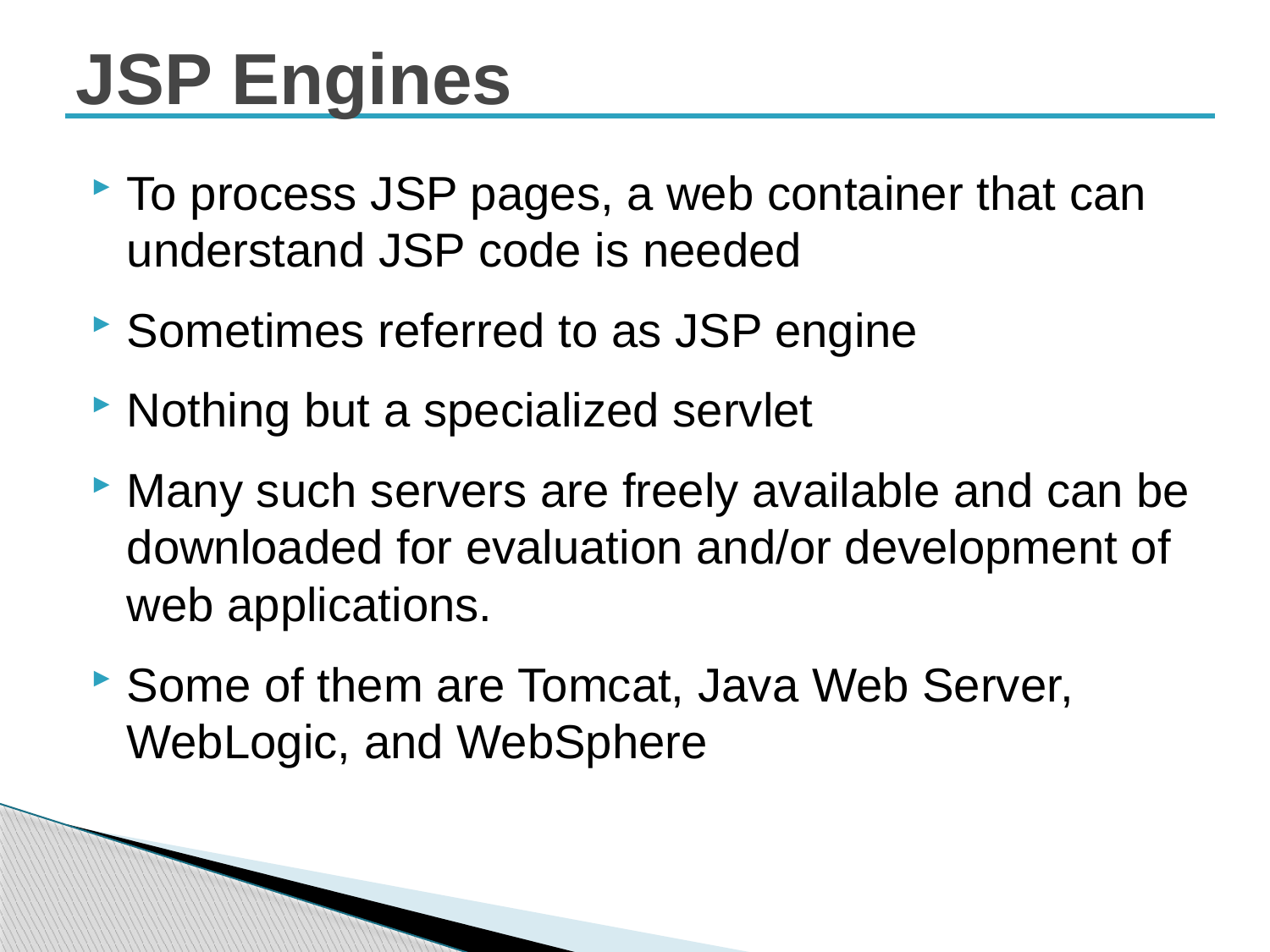

# JSP Engines
To process JSP pages, a web container that can understand JSP code is needed
Sometimes referred to as JSP engine
Nothing but a specialized servlet
Many such servers are freely available and can be downloaded for evaluation and/or development of web applications.
Some of them are Tomcat, Java Web Server, WebLogic, and WebSphere